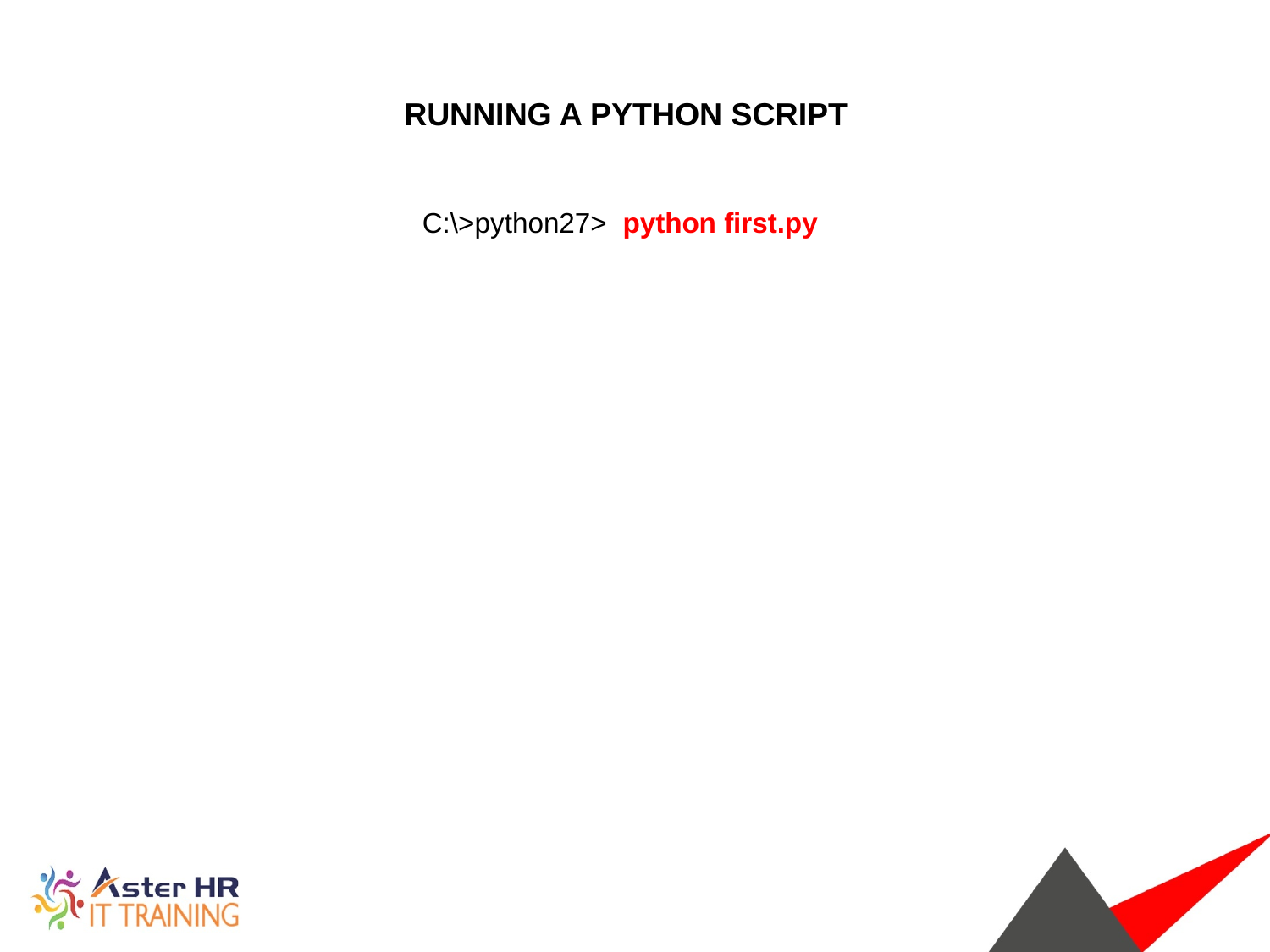

RUNNING A PYTHON SCRIPT
C:\>python27>  python first.py